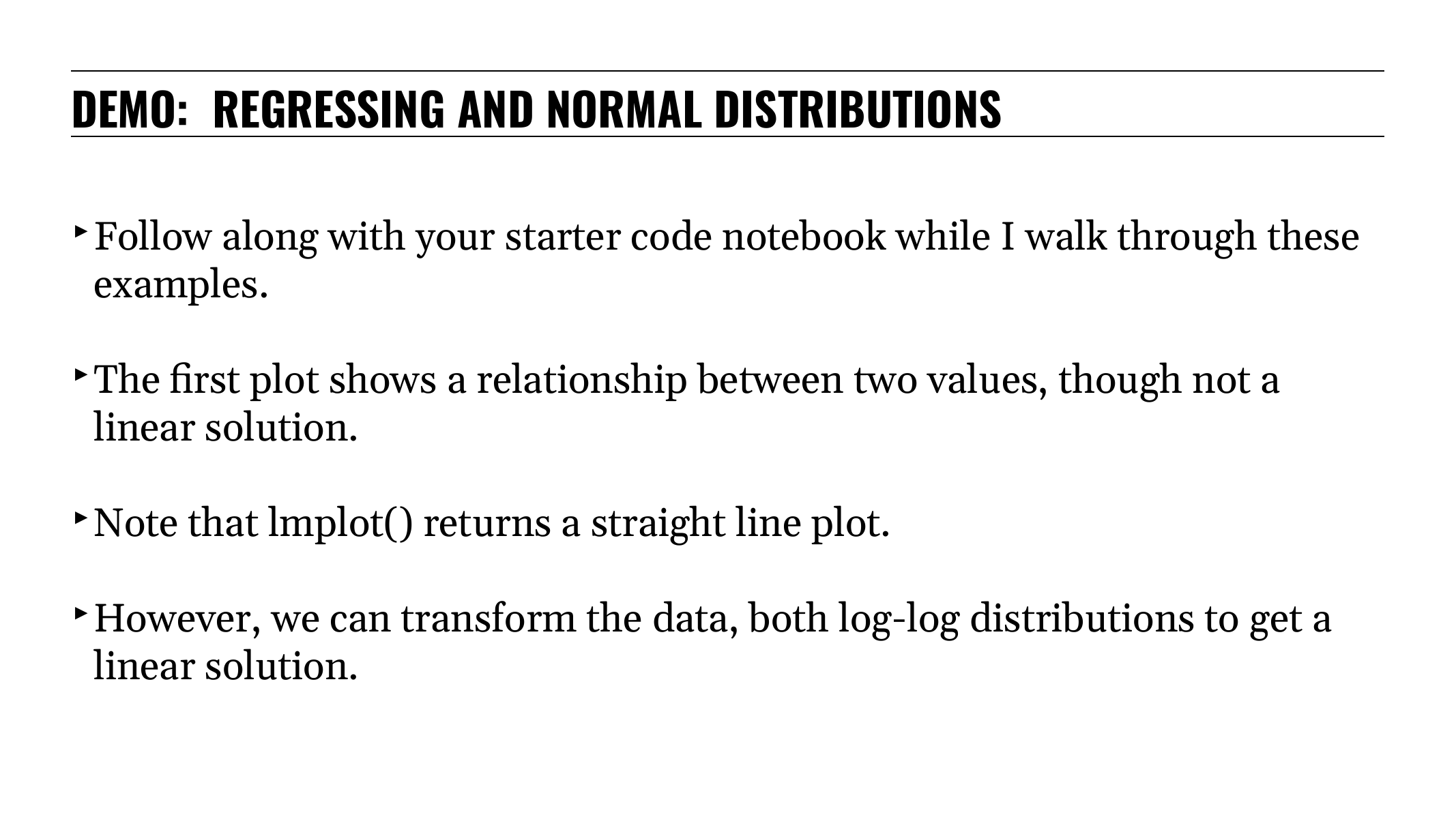

DEMO:  REGRESSING AND NORMAL DISTRIBUTIONS

Follow along with your starter code notebook while I walk through these examples.

The first plot shows a relationship between two values, though not a linear solution.

Note that lmplot() returns a straight line plot.

However, we can transform the data, both log-log distributions to get a linear solution.